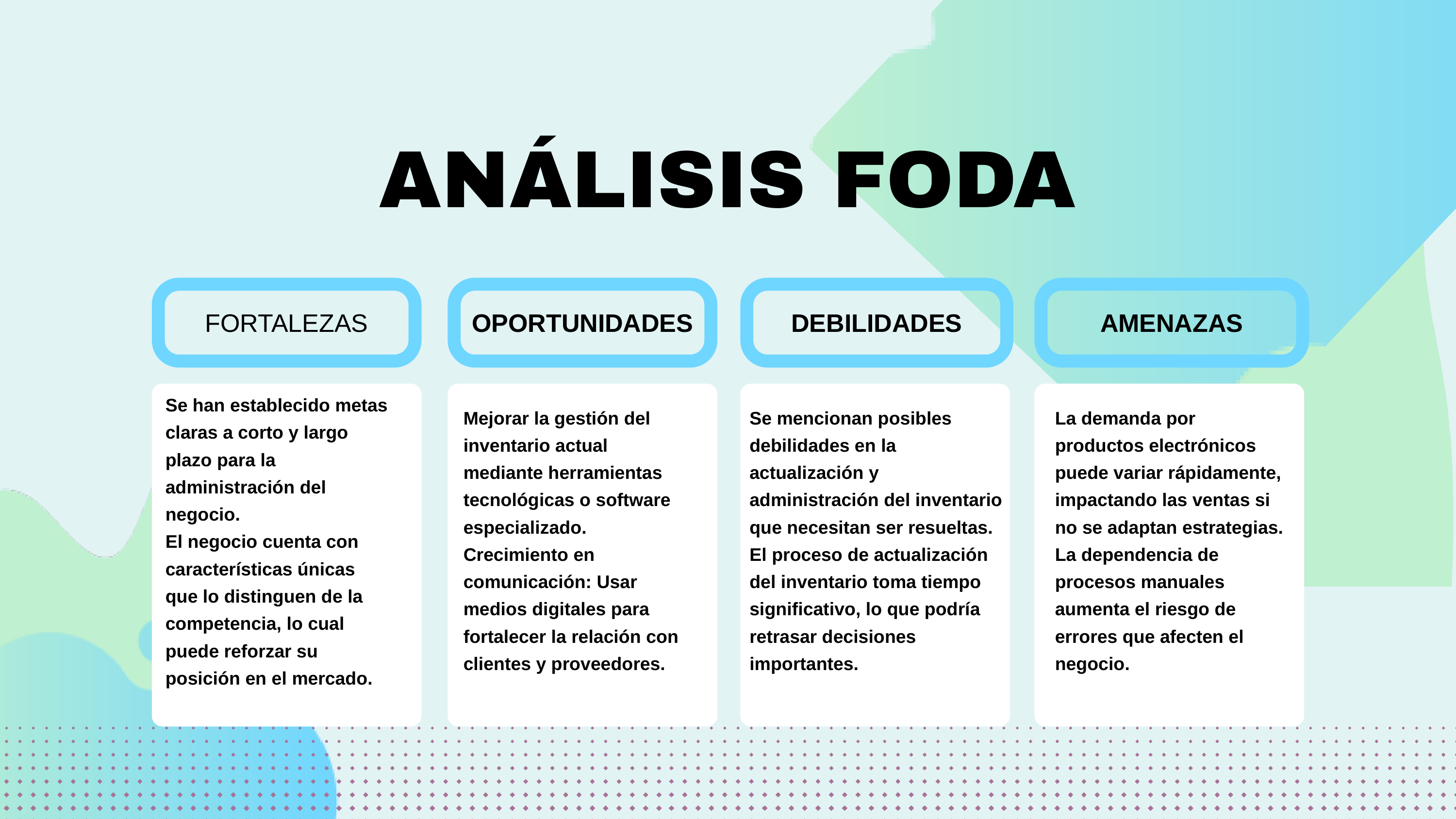

ANÁLISIS FODA

FORTALEZAS
OPORTUNIDADES
DEBILIDADES
AMENAZAS

Se han establecido metas claras a corto y largo plazo para la administración del negocio.
El negocio cuenta con características únicas que lo distinguen de la competencia, lo cual puede reforzar su posición en el mercado.
Mejorar la gestión del inventario actual mediante herramientas tecnológicas o software especializado.
Crecimiento en comunicación: Usar medios digitales para fortalecer la relación con clientes y proveedores.

Se mencionan posibles debilidades en la actualización y administración del inventario que necesitan ser resueltas.
El proceso de actualización del inventario toma tiempo significativo, lo que podría retrasar decisiones importantes.

La demanda por productos electrónicos puede variar rápidamente, impactando las ventas si no se adaptan estrategias.
La dependencia de procesos manuales aumenta el riesgo de errores que afecten el negocio.